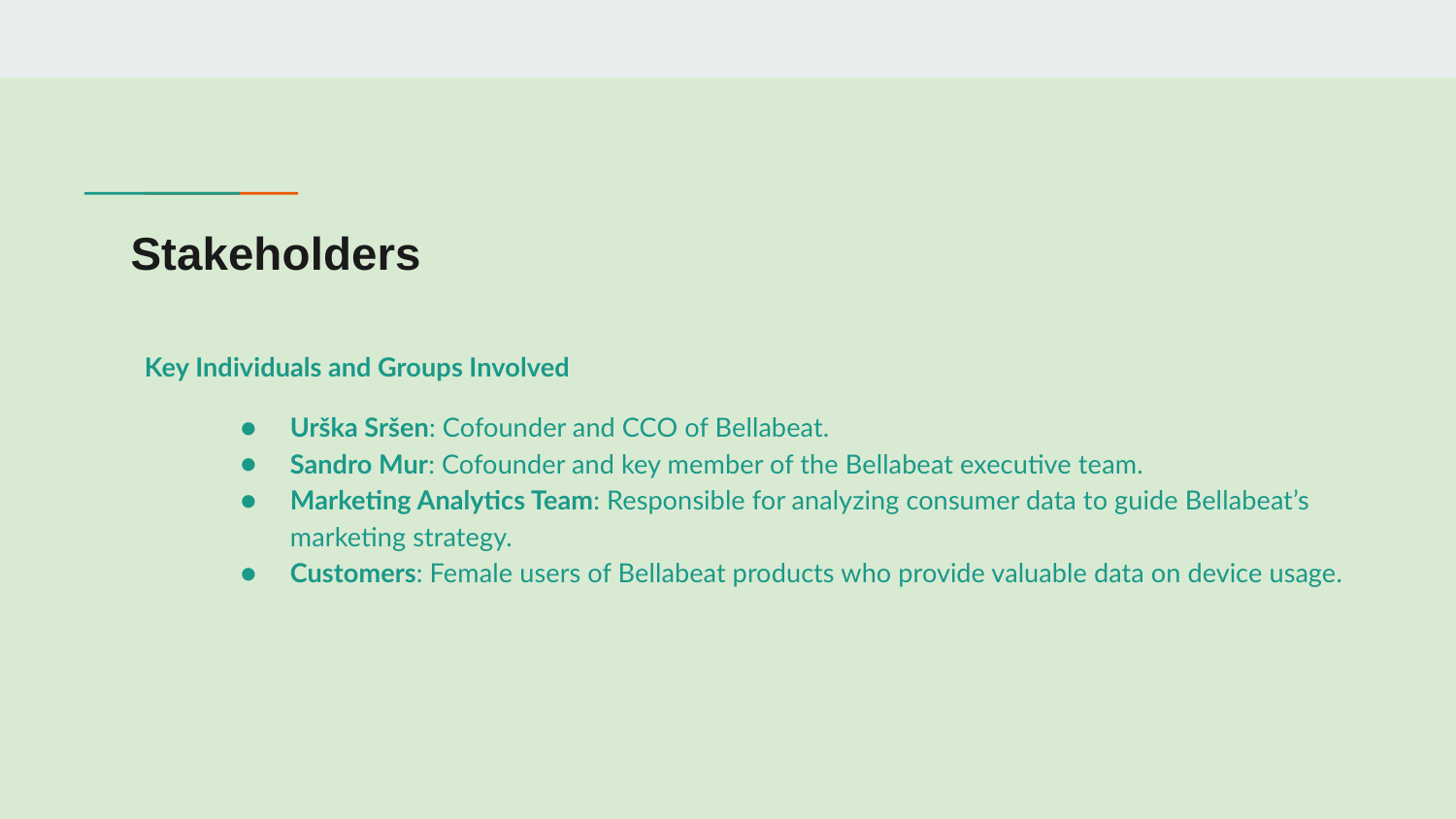

# Stakeholders
Key Individuals and Groups Involved
Urška Sršen: Cofounder and CCO of Bellabeat.
Sandro Mur: Cofounder and key member of the Bellabeat executive team.
Marketing Analytics Team: Responsible for analyzing consumer data to guide Bellabeat’s marketing strategy.
Customers: Female users of Bellabeat products who provide valuable data on device usage.